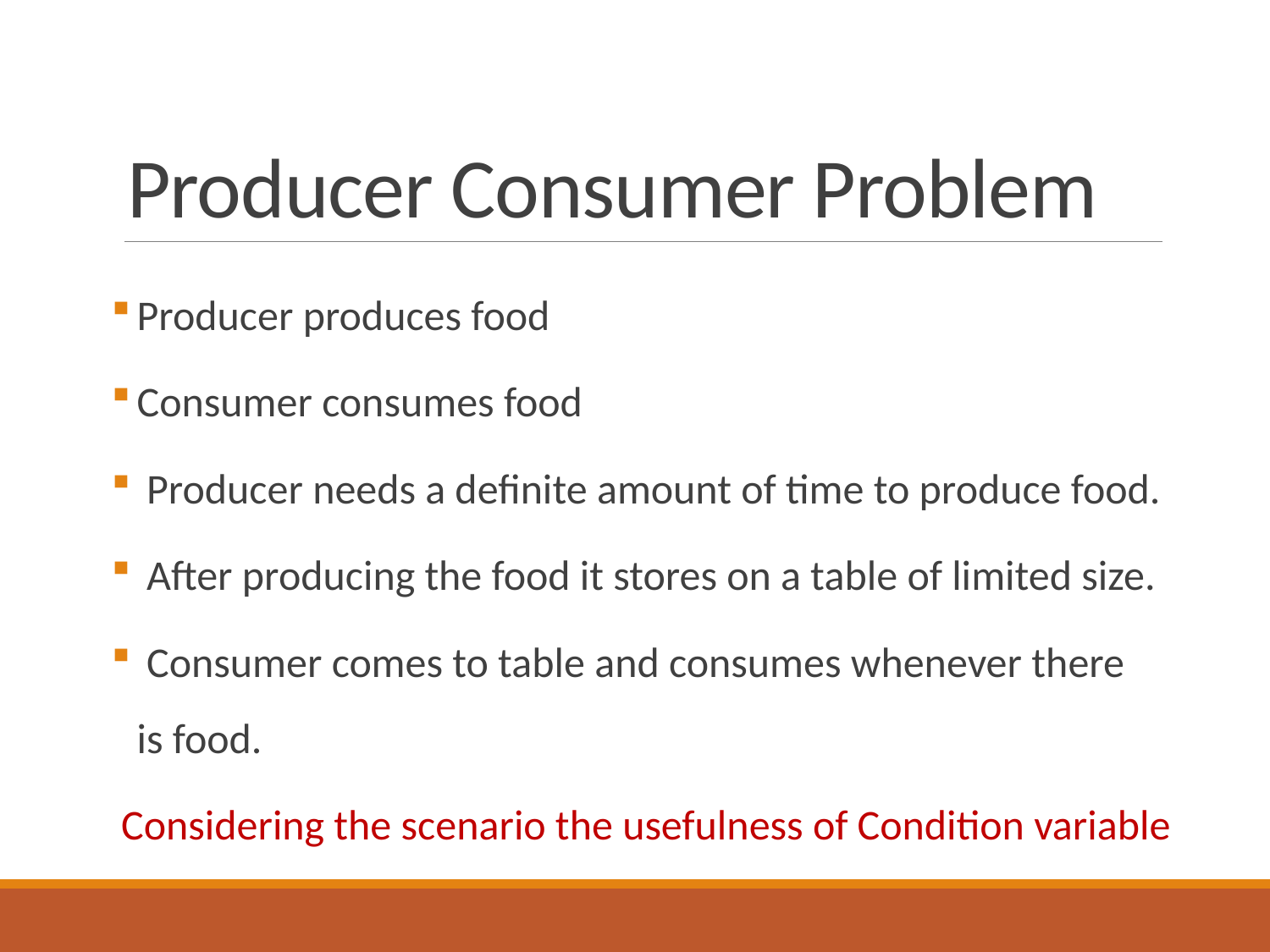

# Producer Consumer Problem
Producer produces food
Consumer consumes food
 Producer needs a definite amount of time to produce food.
 After producing the food it stores on a table of limited size.
 Consumer comes to table and consumes whenever there
is food.
 Considering the scenario the usefulness of Condition variable